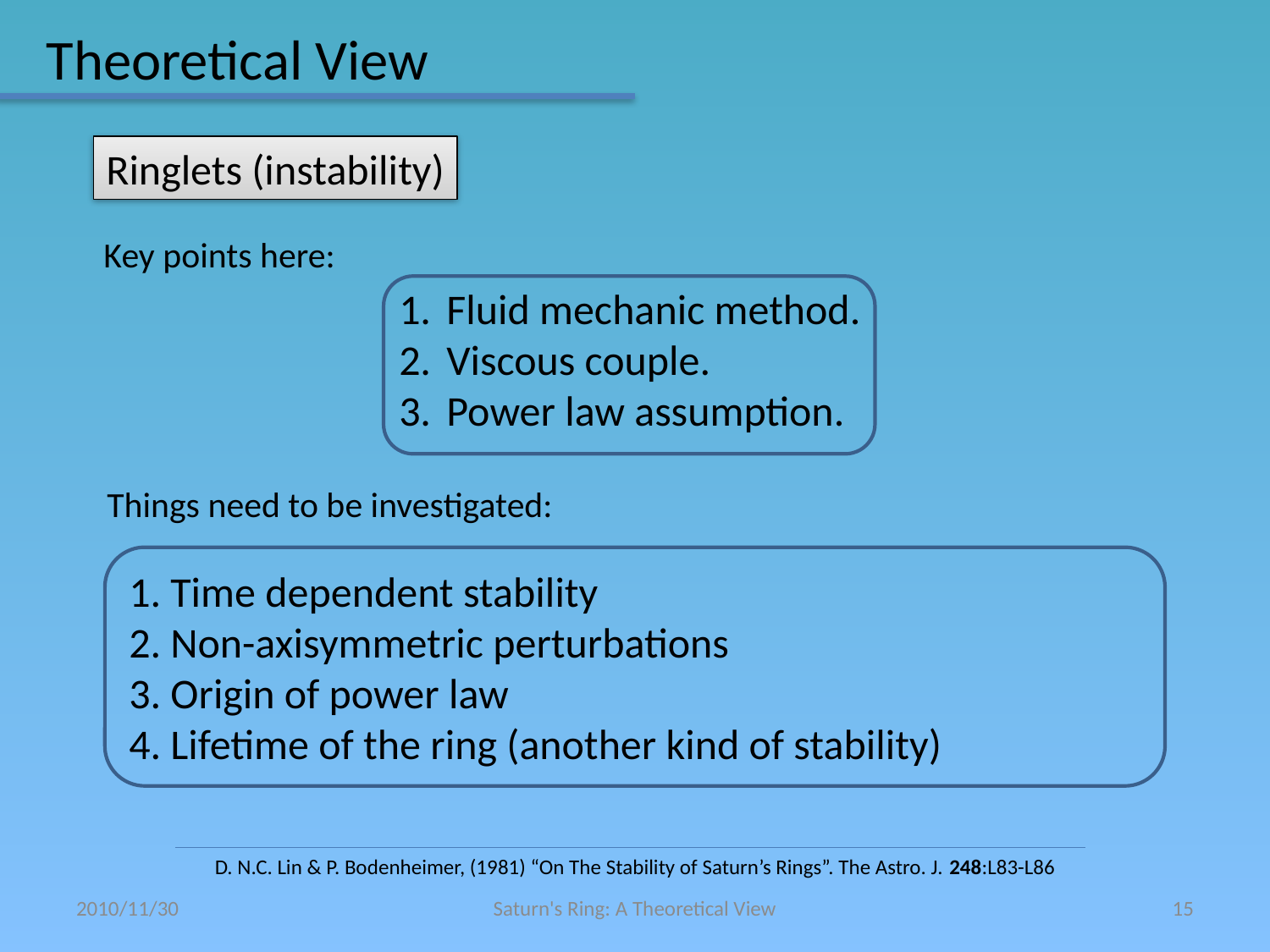

# Theoretical View
Ringlets (instability)
Key points here:

Fluid mechanic method.
Viscous couple.
Power law assumption.
Things need to be investigated:
1. Time dependent stability
2. Non-axisymmetric perturbations
3. Origin of power law
4. Lifetime of the ring (another kind of stability)
D. N.C. Lin & P. Bodenheimer, (1981) “On The Stability of Saturn’s Rings”. The Astro. J. 248:L83-L86
2010/11/30
Saturn's Ring: A Theoretical View
15